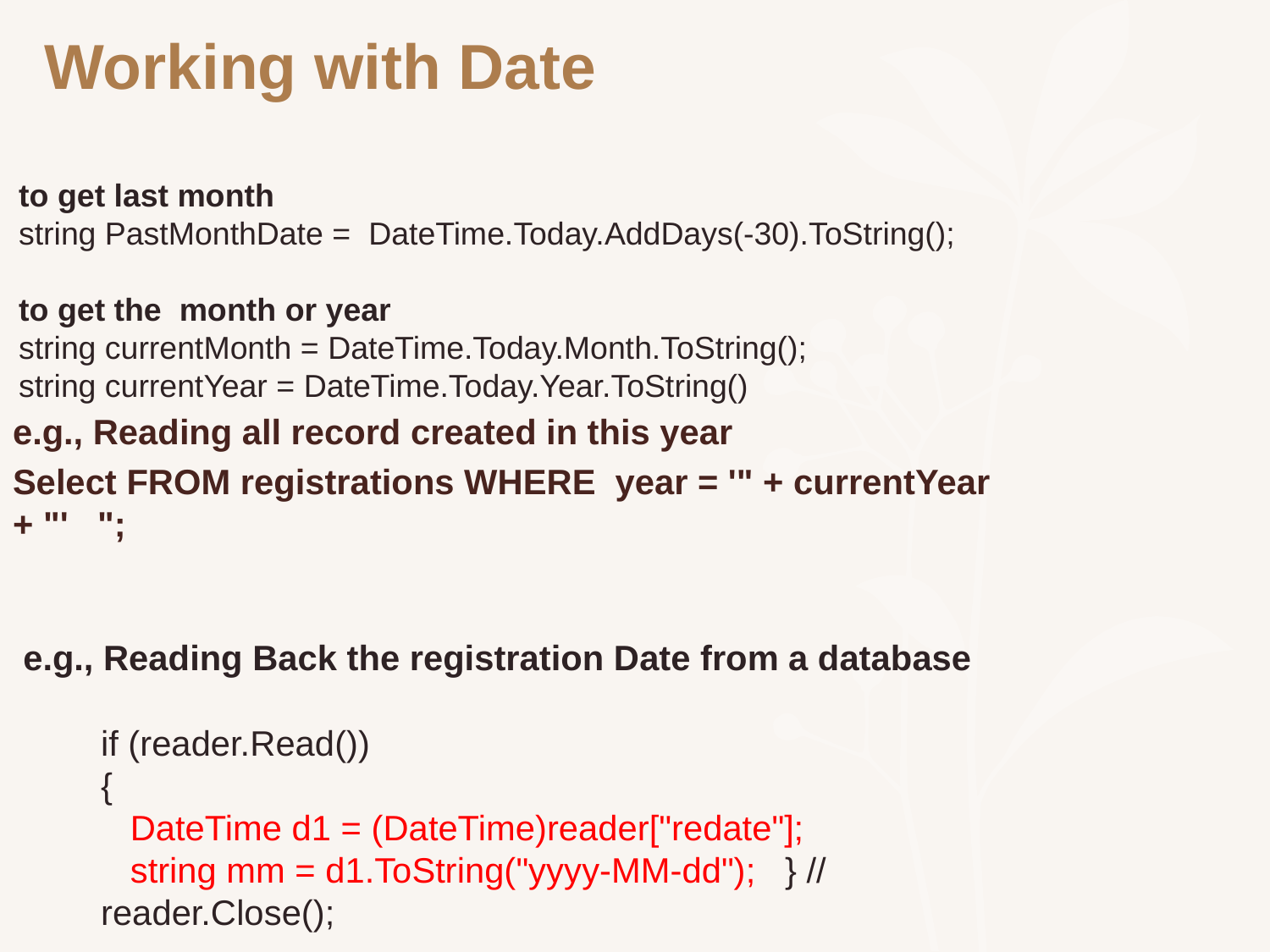

# Working with Date
to get last month
string PastMonthDate =  DateTime.Today.AddDays(-30).ToString();

to get the  month or year
string currentMonth = DateTime.Today.Month.ToString();
string currentYear = DateTime.Today.Year.ToString()
e.g., Reading all record created in this year
Select FROM registrations WHERE  year = '" + currentYear + "'   ";
e.g., Reading Back the registration Date from a database

        if (reader.Read())
        {
           DateTime d1 = (DateTime)reader["redate"];
           string mm = d1.ToString("yyyy-MM-dd");   } //
        reader.Close();